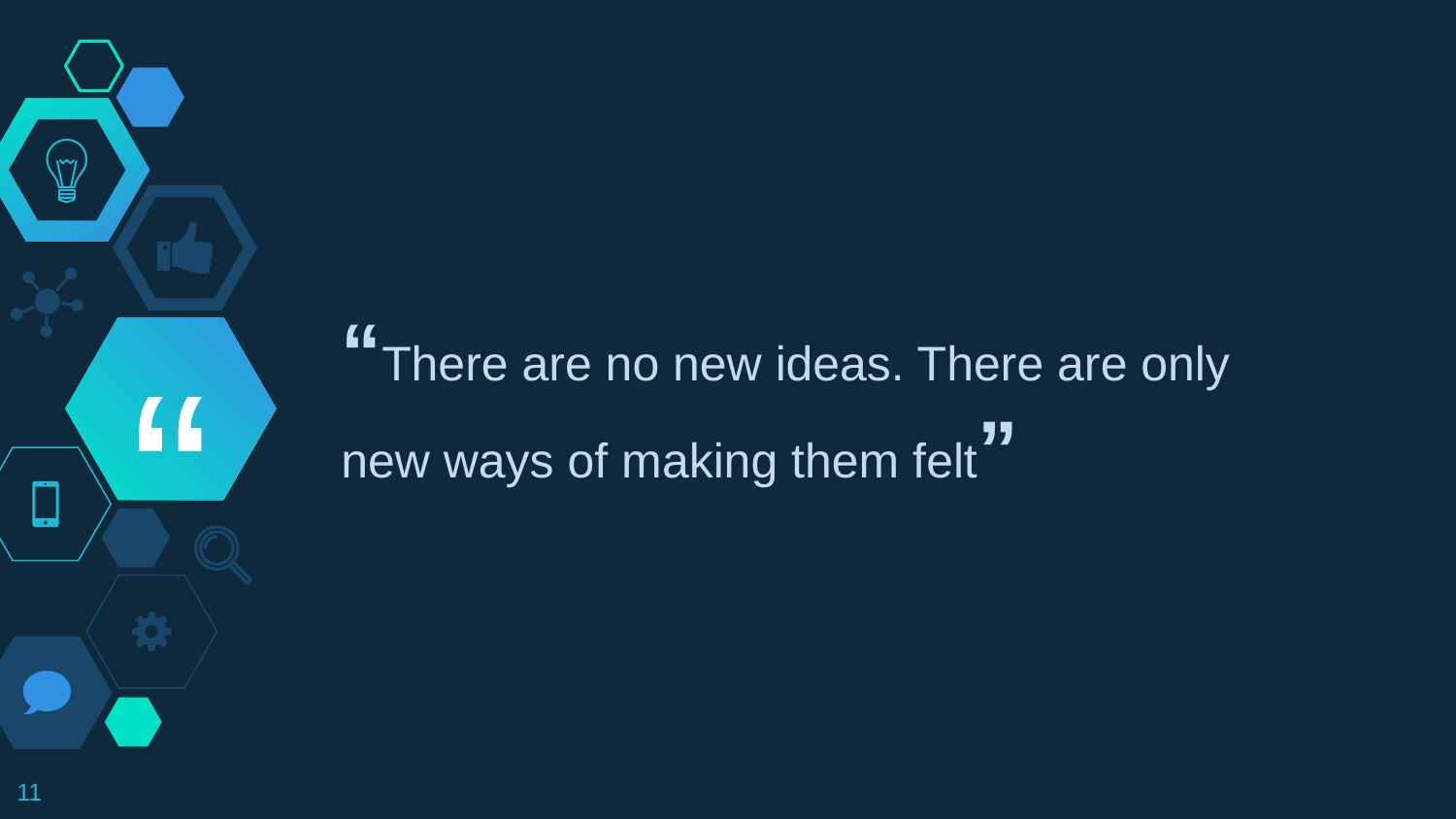

“There are no new ideas. There are only new ways of making them felt”
11